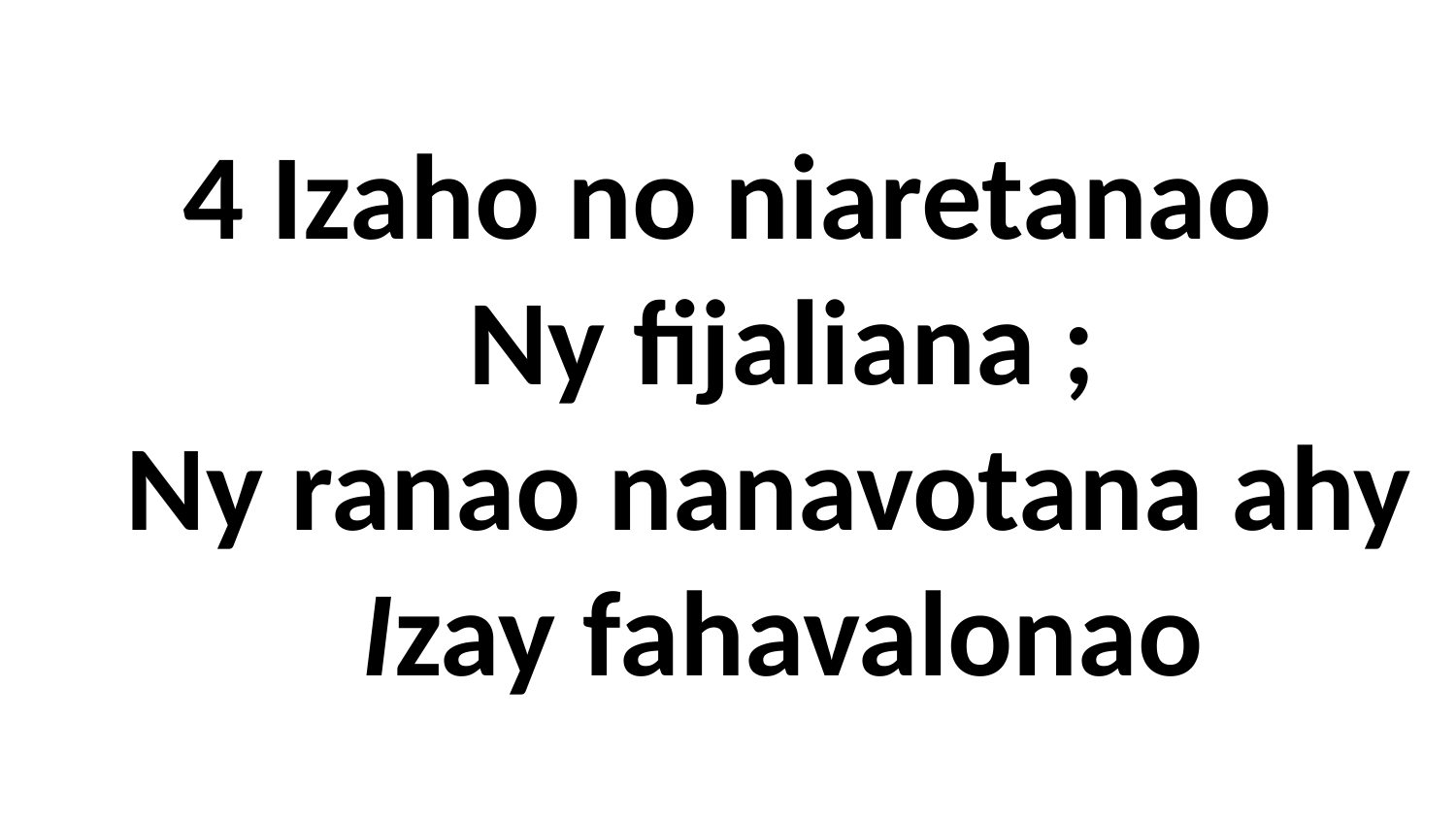

# 4 Izaho no niaretanao Ny fijaliana ; Ny ranao nanavotana ahy Izay fahavalonao